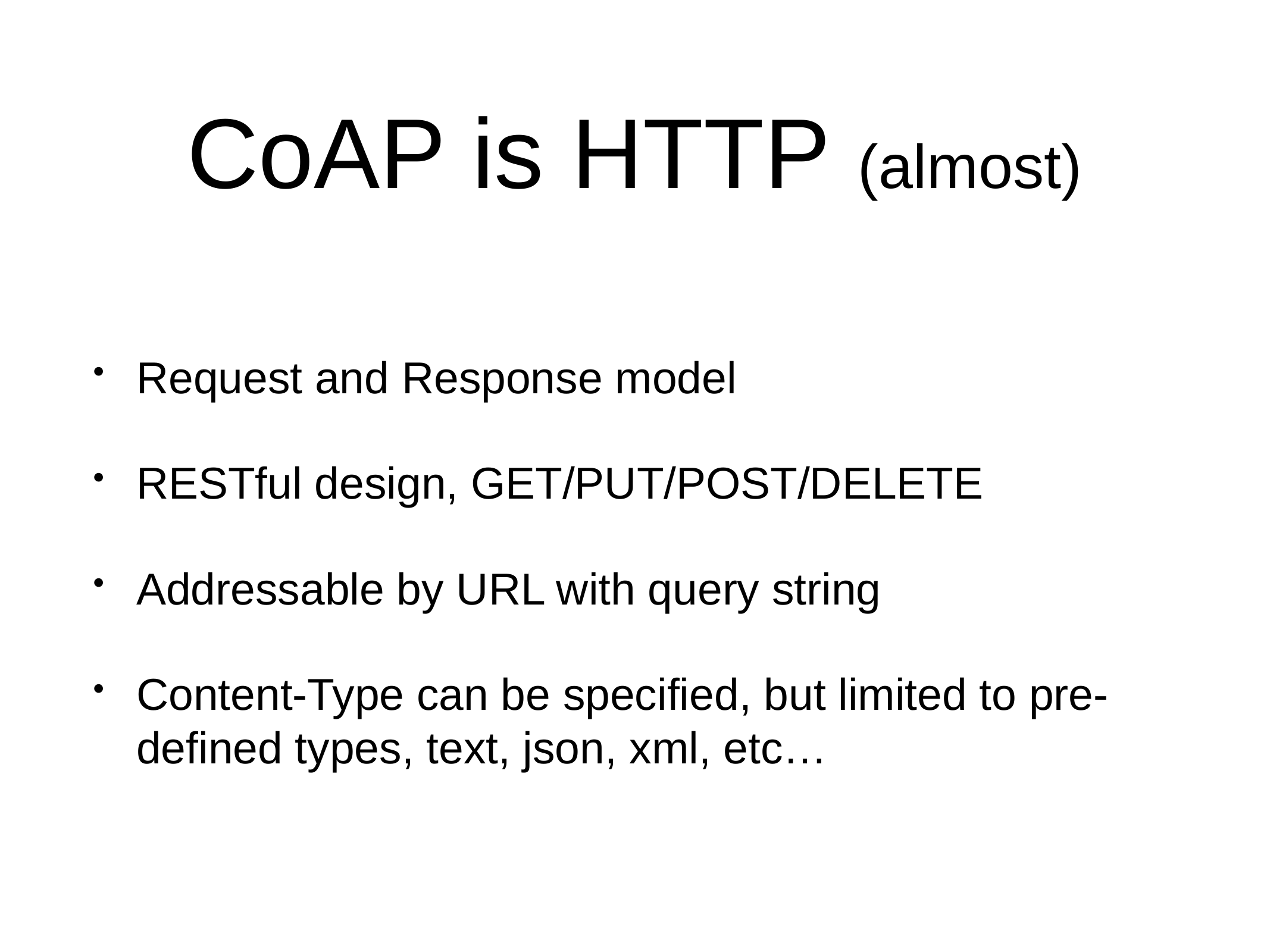

# CoAP is HTTP (almost)
Request and Response model
RESTful design, GET/PUT/POST/DELETE
Addressable by URL with query string
Content-Type can be specified, but limited to pre-defined types, text, json, xml, etc…